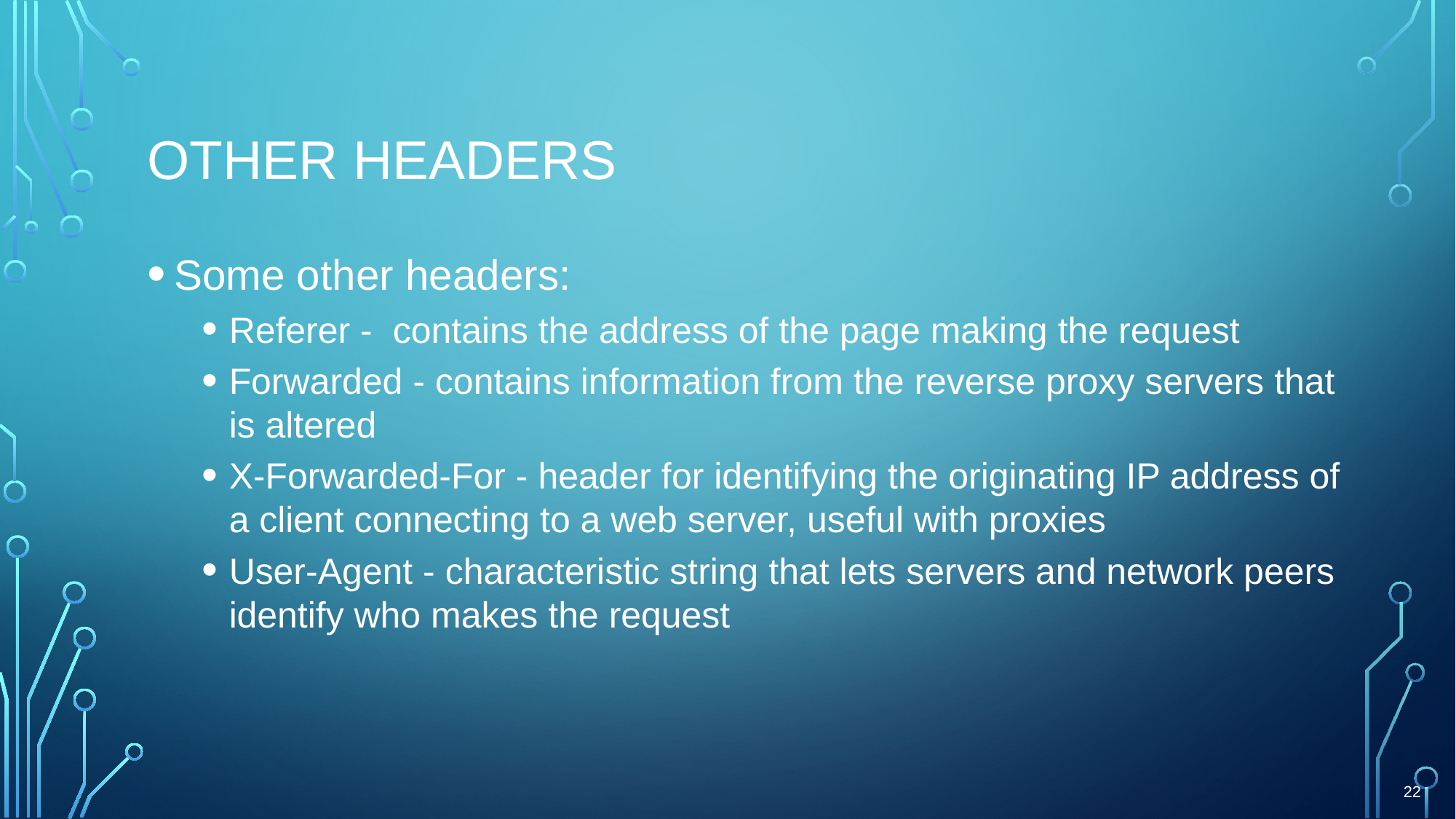

# Other headers
Some other headers:
Referer -  contains the address of the page making the request
Forwarded - contains information from the reverse proxy servers that is altered
X-Forwarded-For - header for identifying the originating IP address of a client connecting to a web server, useful with proxies
User-Agent - characteristic string that lets servers and network peers identify who makes the request
22